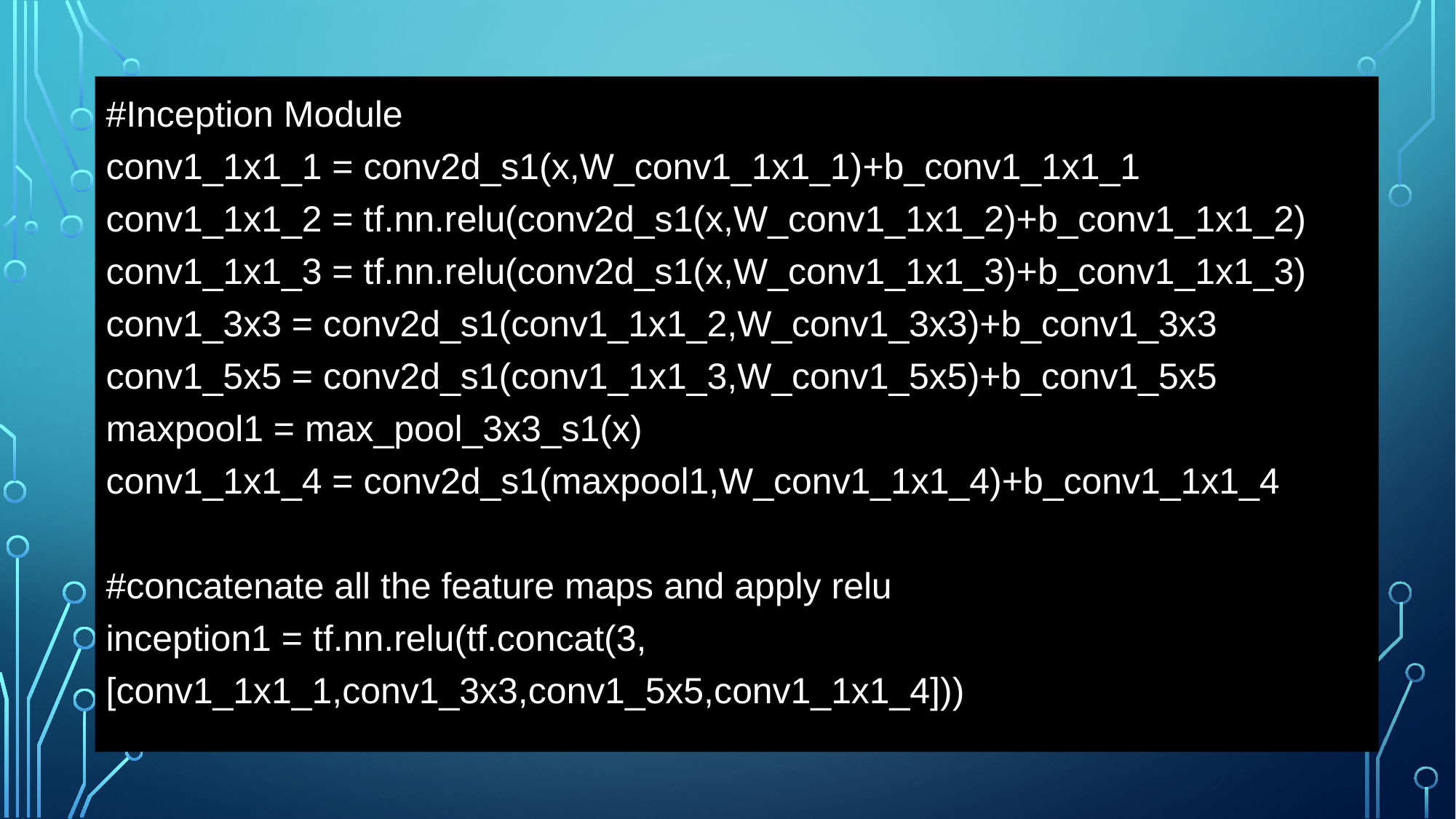

#Inception Module
conv1_1x1_1 = conv2d_s1(x,W_conv1_1x1_1)+b_conv1_1x1_1
conv1_1x1_2 = tf.nn.relu(conv2d_s1(x,W_conv1_1x1_2)+b_conv1_1x1_2)
conv1_1x1_3 = tf.nn.relu(conv2d_s1(x,W_conv1_1x1_3)+b_conv1_1x1_3)
conv1_3x3 = conv2d_s1(conv1_1x1_2,W_conv1_3x3)+b_conv1_3x3
conv1_5x5 = conv2d_s1(conv1_1x1_3,W_conv1_5x5)+b_conv1_5x5
maxpool1 = max_pool_3x3_s1(x)
conv1_1x1_4 = conv2d_s1(maxpool1,W_conv1_1x1_4)+b_conv1_1x1_4

#concatenate all the feature maps and apply relu
inception1 = tf.nn.relu(tf.concat(3,[conv1_1x1_1,conv1_3x3,conv1_5x5,conv1_1x1_4]))